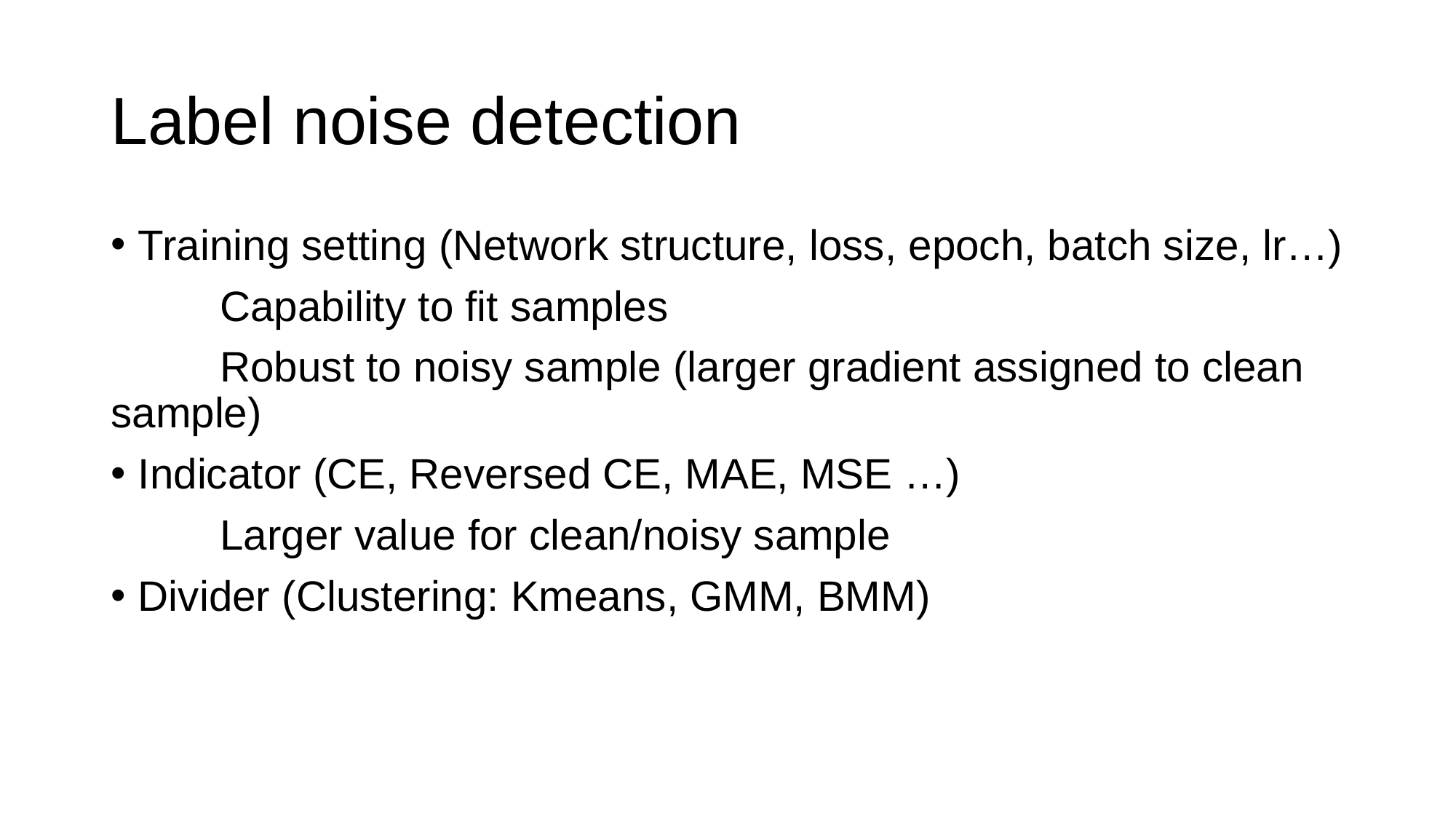

# Label noise detection
Training setting (Network structure, loss, epoch, batch size, lr…)
	Capability to fit samples
	Robust to noisy sample (larger gradient assigned to clean sample)
Indicator (CE, Reversed CE, MAE, MSE …)
	Larger value for clean/noisy sample
Divider (Clustering: Kmeans, GMM, BMM)